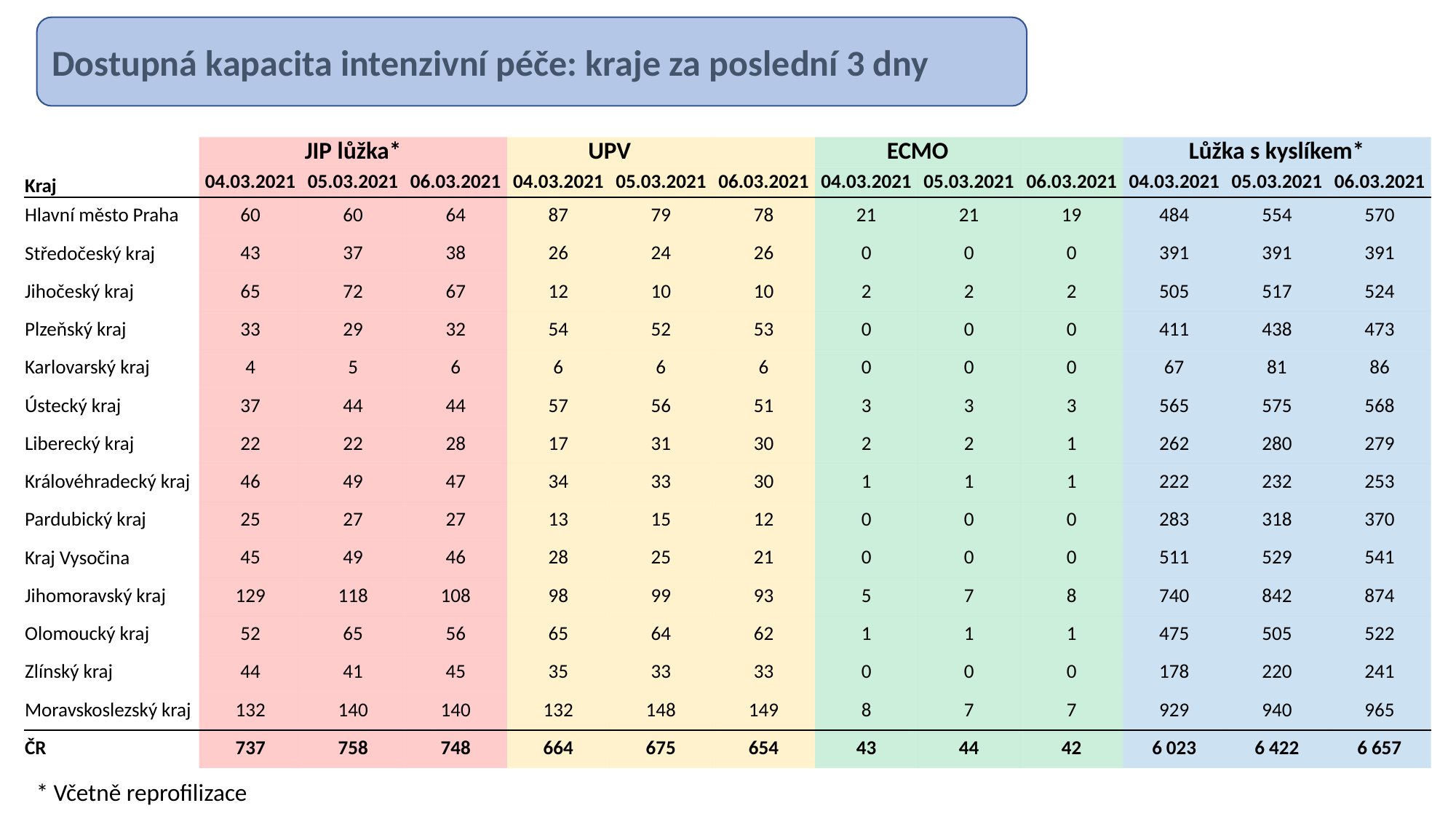

Dostupná kapacita intenzivní péče: kraje za poslední 3 dny
|  | JIP lůžka\* |  |  | UPV |  |  | ECMO |  |  | Lůžka s kyslíkem\* |  |  |
| --- | --- | --- | --- | --- | --- | --- | --- | --- | --- | --- | --- | --- |
| Kraj | 04.03.2021 | 05.03.2021 | 06.03.2021 | 04.03.2021 | 05.03.2021 | 06.03.2021 | 04.03.2021 | 05.03.2021 | 06.03.2021 | 04.03.2021 | 05.03.2021 | 06.03.2021 |
| Hlavní město Praha | 60 | 60 | 64 | 87 | 79 | 78 | 21 | 21 | 19 | 484 | 554 | 570 |
| Středočeský kraj | 43 | 37 | 38 | 26 | 24 | 26 | 0 | 0 | 0 | 391 | 391 | 391 |
| Jihočeský kraj | 65 | 72 | 67 | 12 | 10 | 10 | 2 | 2 | 2 | 505 | 517 | 524 |
| Plzeňský kraj | 33 | 29 | 32 | 54 | 52 | 53 | 0 | 0 | 0 | 411 | 438 | 473 |
| Karlovarský kraj | 4 | 5 | 6 | 6 | 6 | 6 | 0 | 0 | 0 | 67 | 81 | 86 |
| Ústecký kraj | 37 | 44 | 44 | 57 | 56 | 51 | 3 | 3 | 3 | 565 | 575 | 568 |
| Liberecký kraj | 22 | 22 | 28 | 17 | 31 | 30 | 2 | 2 | 1 | 262 | 280 | 279 |
| Královéhradecký kraj | 46 | 49 | 47 | 34 | 33 | 30 | 1 | 1 | 1 | 222 | 232 | 253 |
| Pardubický kraj | 25 | 27 | 27 | 13 | 15 | 12 | 0 | 0 | 0 | 283 | 318 | 370 |
| Kraj Vysočina | 45 | 49 | 46 | 28 | 25 | 21 | 0 | 0 | 0 | 511 | 529 | 541 |
| Jihomoravský kraj | 129 | 118 | 108 | 98 | 99 | 93 | 5 | 7 | 8 | 740 | 842 | 874 |
| Olomoucký kraj | 52 | 65 | 56 | 65 | 64 | 62 | 1 | 1 | 1 | 475 | 505 | 522 |
| Zlínský kraj | 44 | 41 | 45 | 35 | 33 | 33 | 0 | 0 | 0 | 178 | 220 | 241 |
| Moravskoslezský kraj | 132 | 140 | 140 | 132 | 148 | 149 | 8 | 7 | 7 | 929 | 940 | 965 |
| ČR | 737 | 758 | 748 | 664 | 675 | 654 | 43 | 44 | 42 | 6 023 | 6 422 | 6 657 |
* Včetně reprofilizace